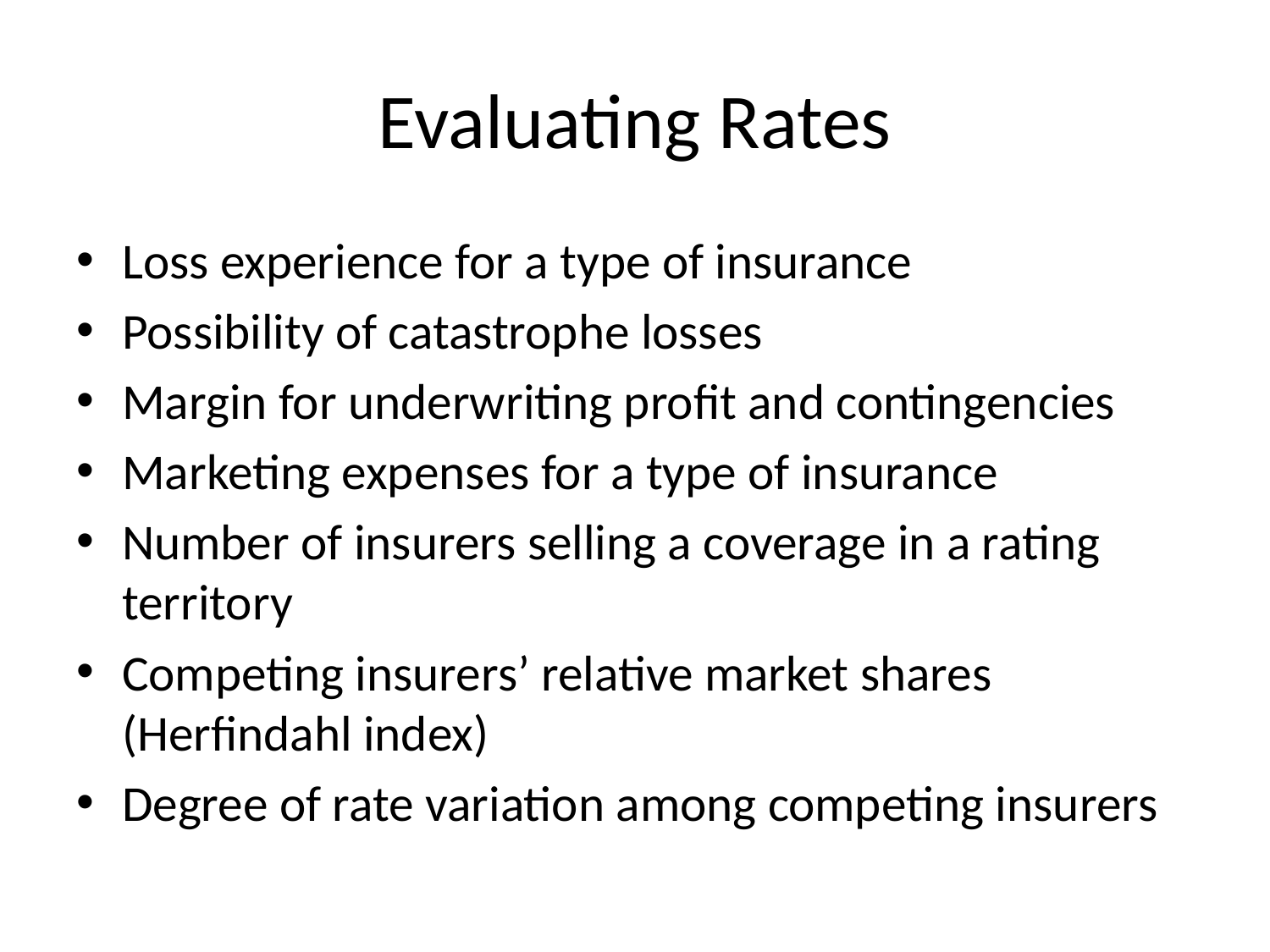

# Evaluating Rates
Loss experience for a type of insurance
Possibility of catastrophe losses
Margin for underwriting profit and contingencies
Marketing expenses for a type of insurance
Number of insurers selling a coverage in a rating territory
Competing insurers’ relative market shares (Herfindahl index)
Degree of rate variation among competing insurers